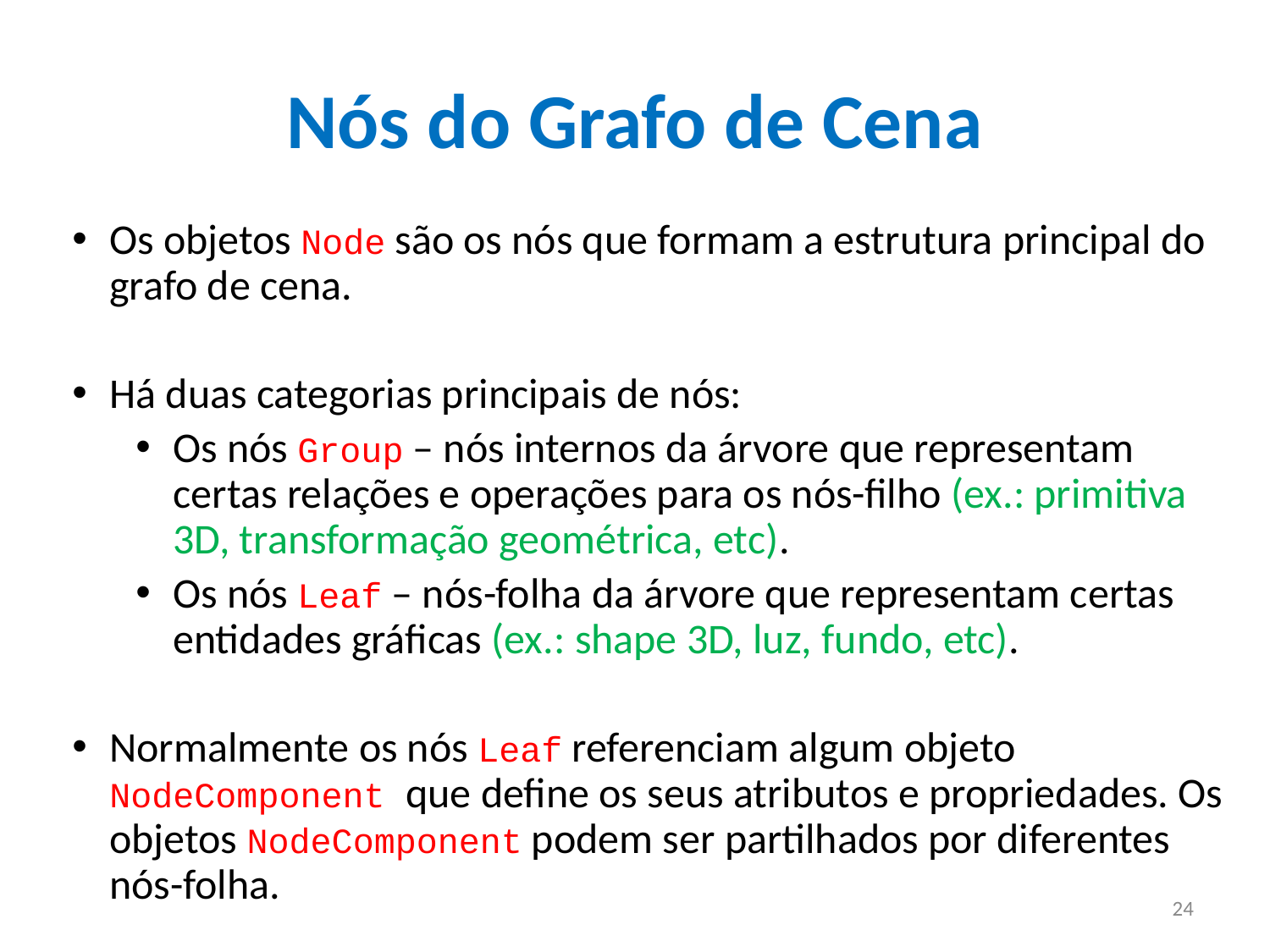

# Nós do Grafo de Cena
Os objetos Node são os nós que formam a estrutura principal do grafo de cena.

Há duas categorias principais de nós:
Os nós Group – nós internos da árvore que representam certas relações e operações para os nós-filho (ex.: primitiva 3D, transformação geométrica, etc).
Os nós Leaf – nós-folha da árvore que representam certas entidades gráficas (ex.: shape 3D, luz, fundo, etc).

Normalmente os nós Leaf referenciam algum objeto NodeComponent que define os seus atributos e propriedades. Os objetos NodeComponent podem ser partilhados por diferentes nós-folha.

24